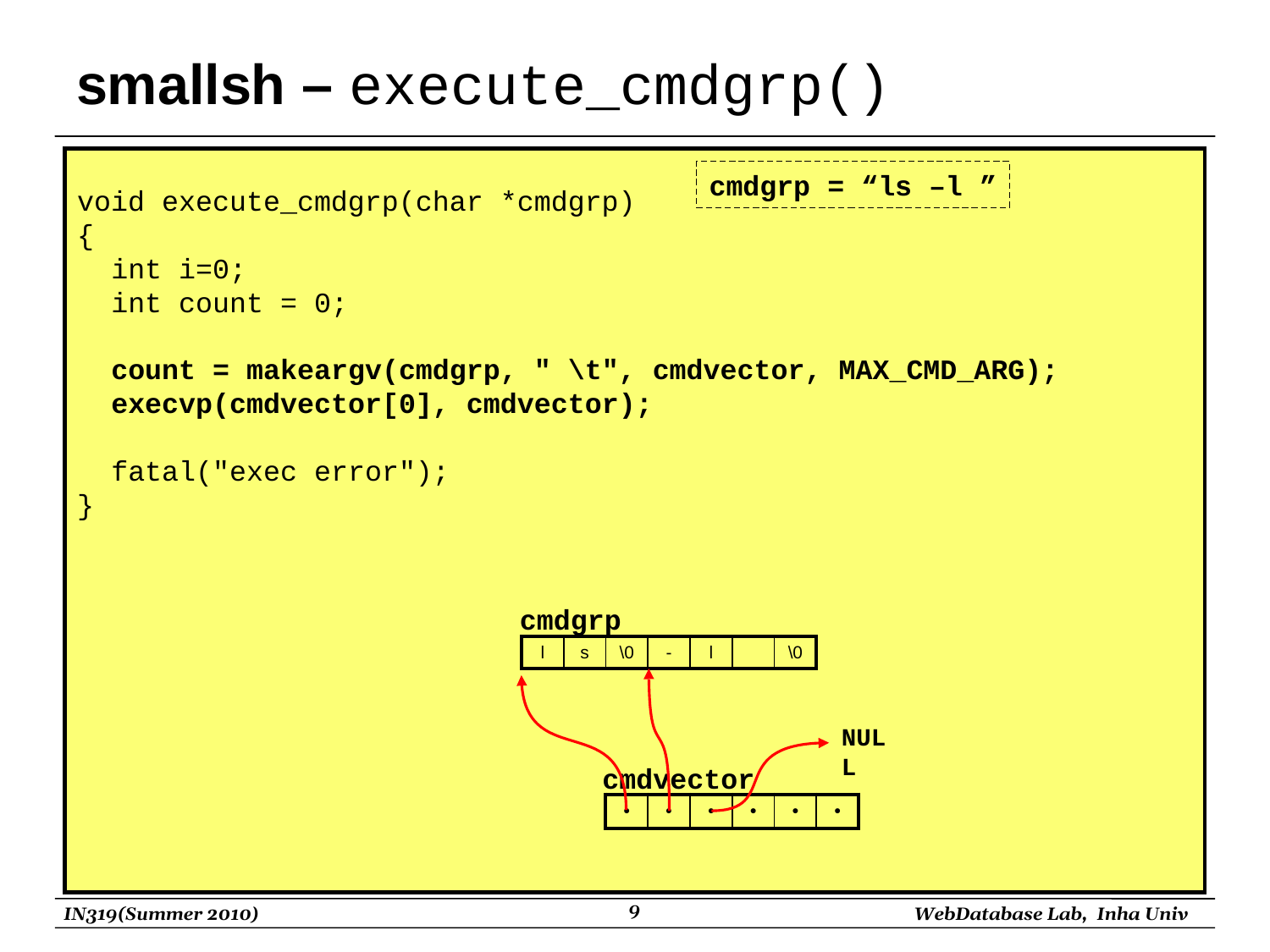

# smallsh – execute_cmdgrp()

void execute_cmdgrp(char *cmdgrp)
{
  int i=0;
  int count = 0;

  count = makeargv(cmdgrp, " \t", cmdvector, MAX_CMD_ARG);
  execvp(cmdvector[0], cmdvector);

  fatal("exec error");
}

cmdgrp = “ls –l ”
cmdgrp
| l | s | \0 | - | l |  | \0 |
| --- | --- | --- | --- | --- | --- | --- |
NULL
cmdvector
| • | • | • | • | • | • |
| --- | --- | --- | --- | --- | --- |
9